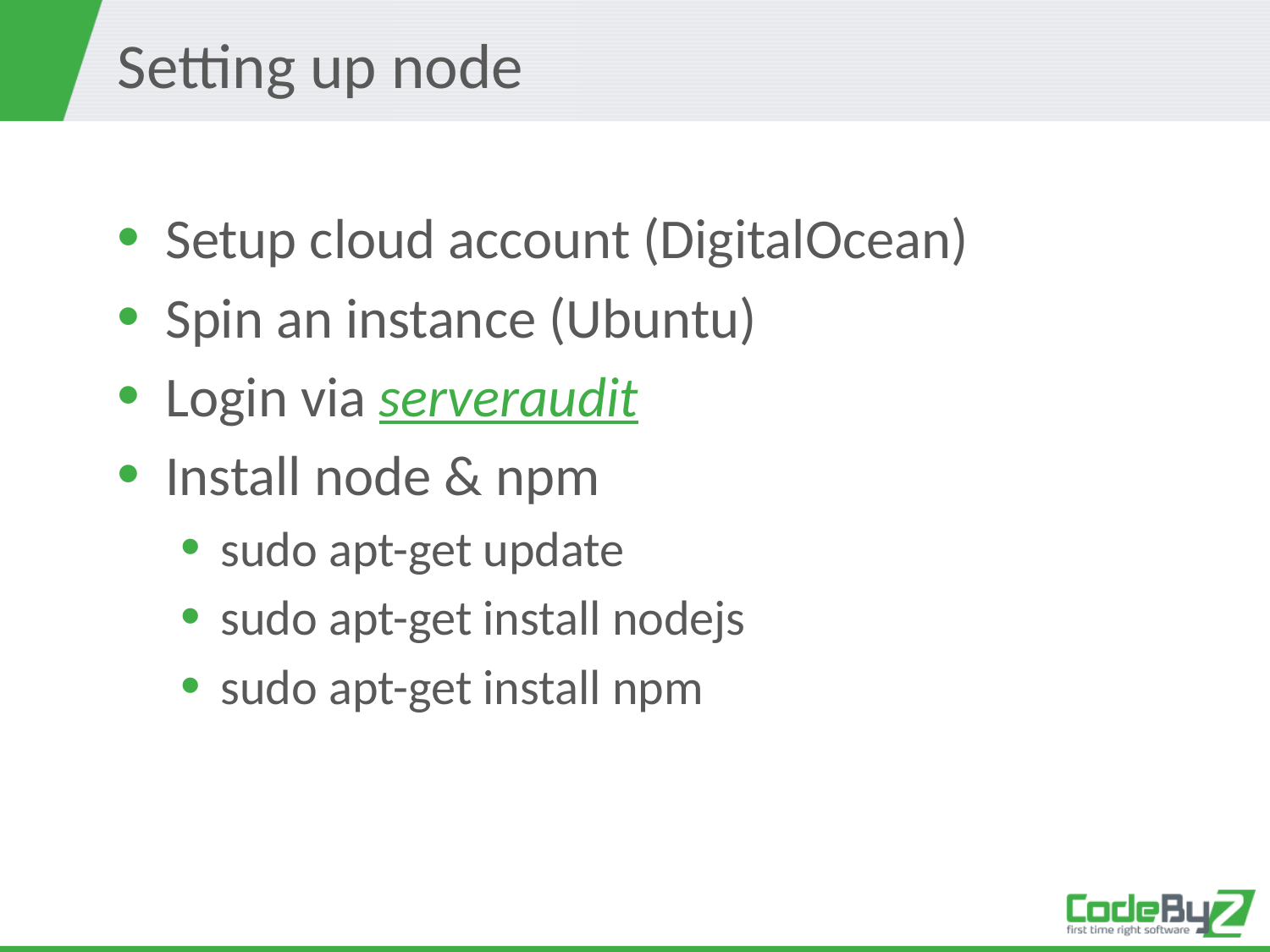

# Setting up node
Setup cloud account (DigitalOcean)
Spin an instance (Ubuntu)
Login via serveraudit
Install node & npm
sudo apt-get update
sudo apt-get install nodejs
sudo apt-get install npm